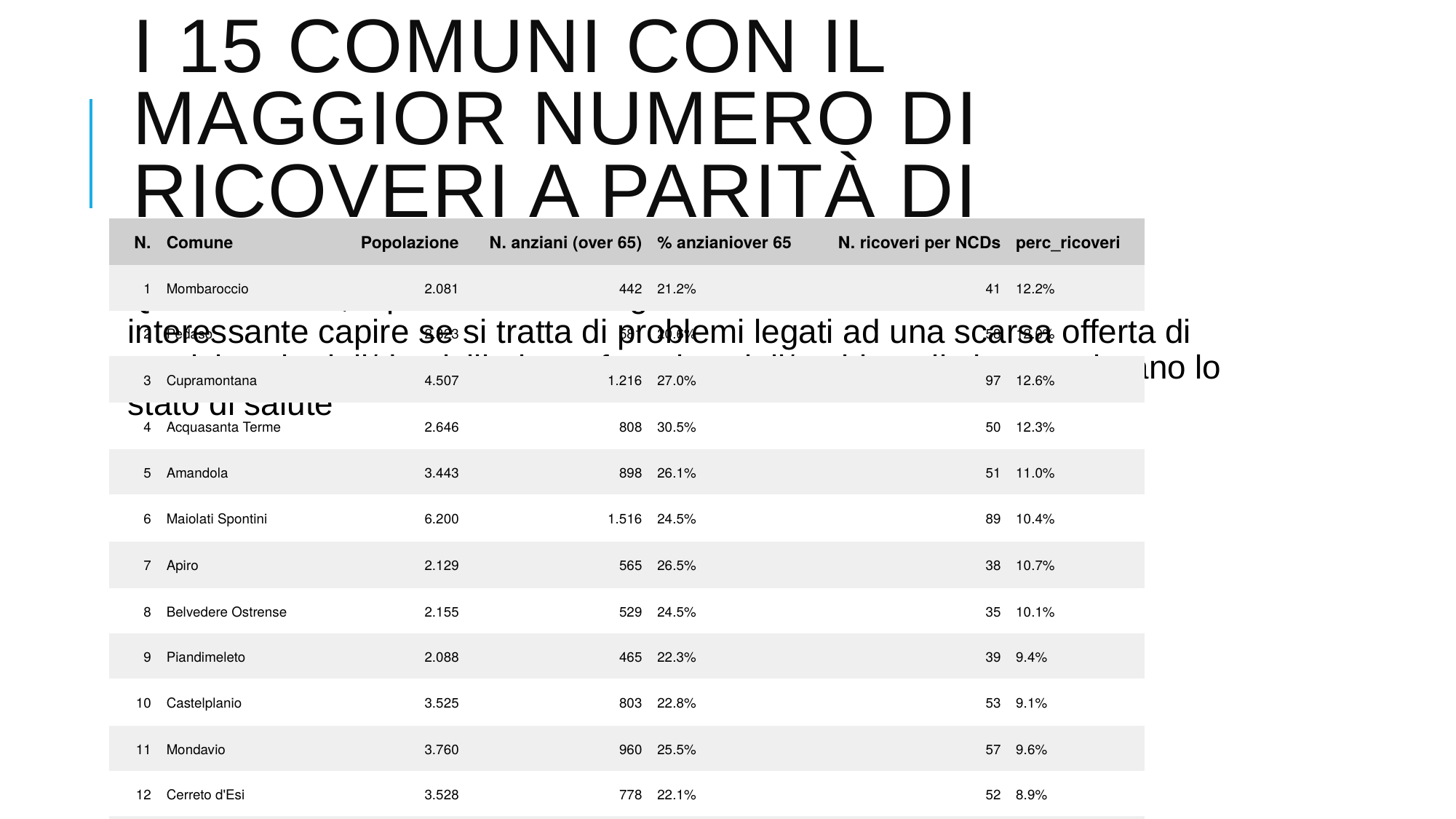

# I 15 comuni con il maggior numero di ricoveri a parità di anziani
| N. | Comune | Popolazione | N. anziani (over 65) | % anzianiover 65 | N. ricoveri per NCDs | perc\_ricoveri |
| --- | --- | --- | --- | --- | --- | --- |
| 1 | Mombaroccio | 2.081 | 442 | 21.2% | 41 | 12.2% |
| 2 | Pedaso | 2.823 | 581 | 20.6% | 58 | 12.0% |
| 3 | Cupramontana | 4.507 | 1.216 | 27.0% | 97 | 12.6% |
| 4 | Acquasanta Terme | 2.646 | 808 | 30.5% | 50 | 12.3% |
| 5 | Amandola | 3.443 | 898 | 26.1% | 51 | 11.0% |
| 6 | Maiolati Spontini | 6.200 | 1.516 | 24.5% | 89 | 10.4% |
| 7 | Apiro | 2.129 | 565 | 26.5% | 38 | 10.7% |
| 8 | Belvedere Ostrense | 2.155 | 529 | 24.5% | 35 | 10.1% |
| 9 | Piandimeleto | 2.088 | 465 | 22.3% | 39 | 9.4% |
| 10 | Castelplanio | 3.525 | 803 | 22.8% | 53 | 9.1% |
| 11 | Mondavio | 3.760 | 960 | 25.5% | 57 | 9.6% |
| 12 | Cerreto d'Esi | 3.528 | 778 | 22.1% | 52 | 8.9% |
| 13 | Montefelcino | 2.540 | 590 | 23.2% | 36 | 9.3% |
| 14 | Vallefoglia | 14.969 | 2.574 | 17.2% | 163 | 8.2% |
| 15 | Gabicce Mare | 5.727 | 1.443 | 25.2% | 78 | 9.5% |
Questi comuni, a parità di anziani generano molti ricoveri. Sarebbe interessante capire se si tratta di problemi legati ad una scarsa offerta di servizi territoriali/domiciliari, o a fattori sociali/ambientali che peggiorano lo stato di salute